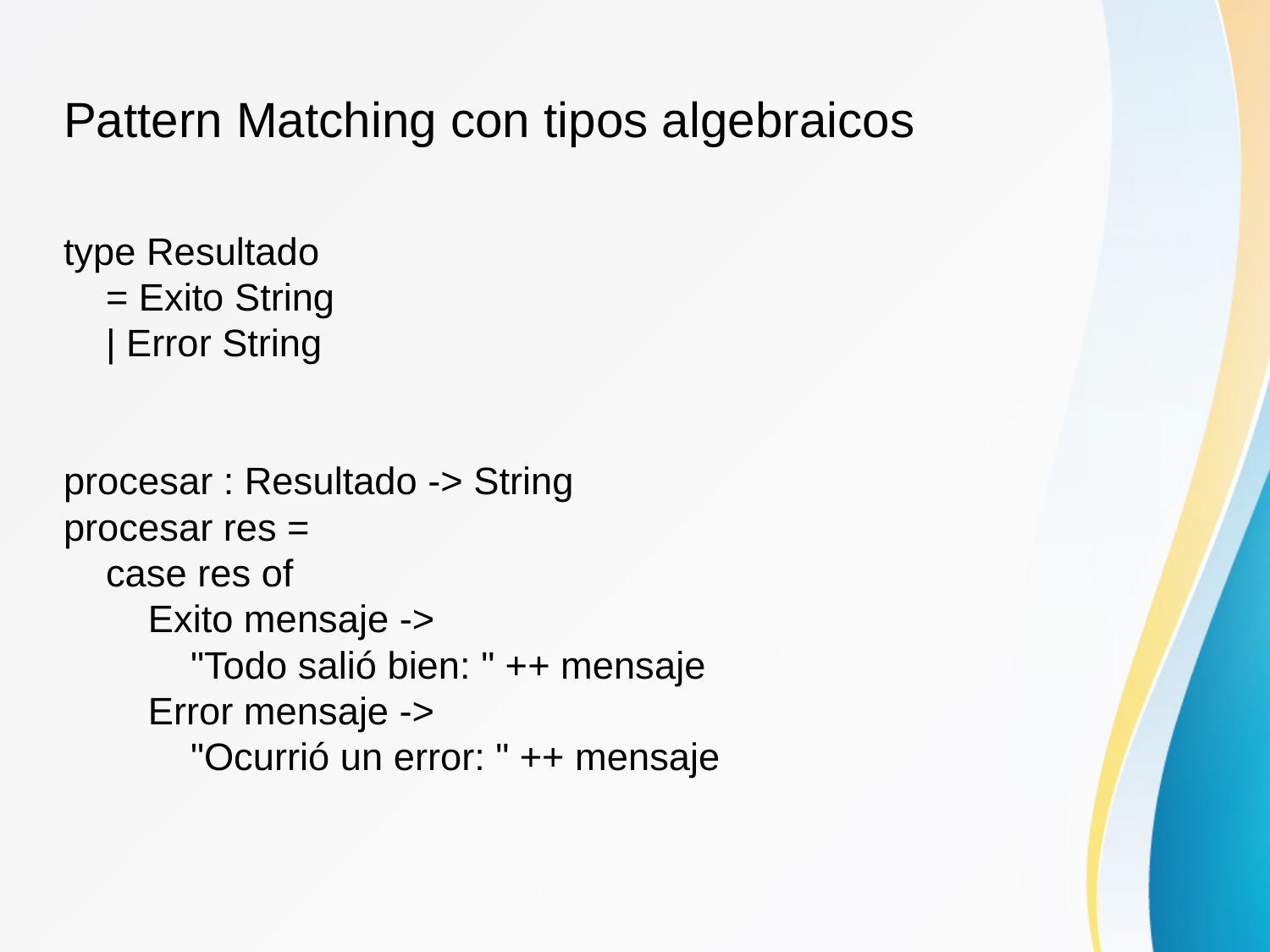

Pattern Matching con tipos algebraicos
type Resultado
    = Exito String
    | Error String

procesar : Resultado -> String
procesar res =
    case res of
        Exito mensaje ->
            "Todo salió bien: " ++ mensaje
        Error mensaje ->
            "Ocurrió un error: " ++ mensaje